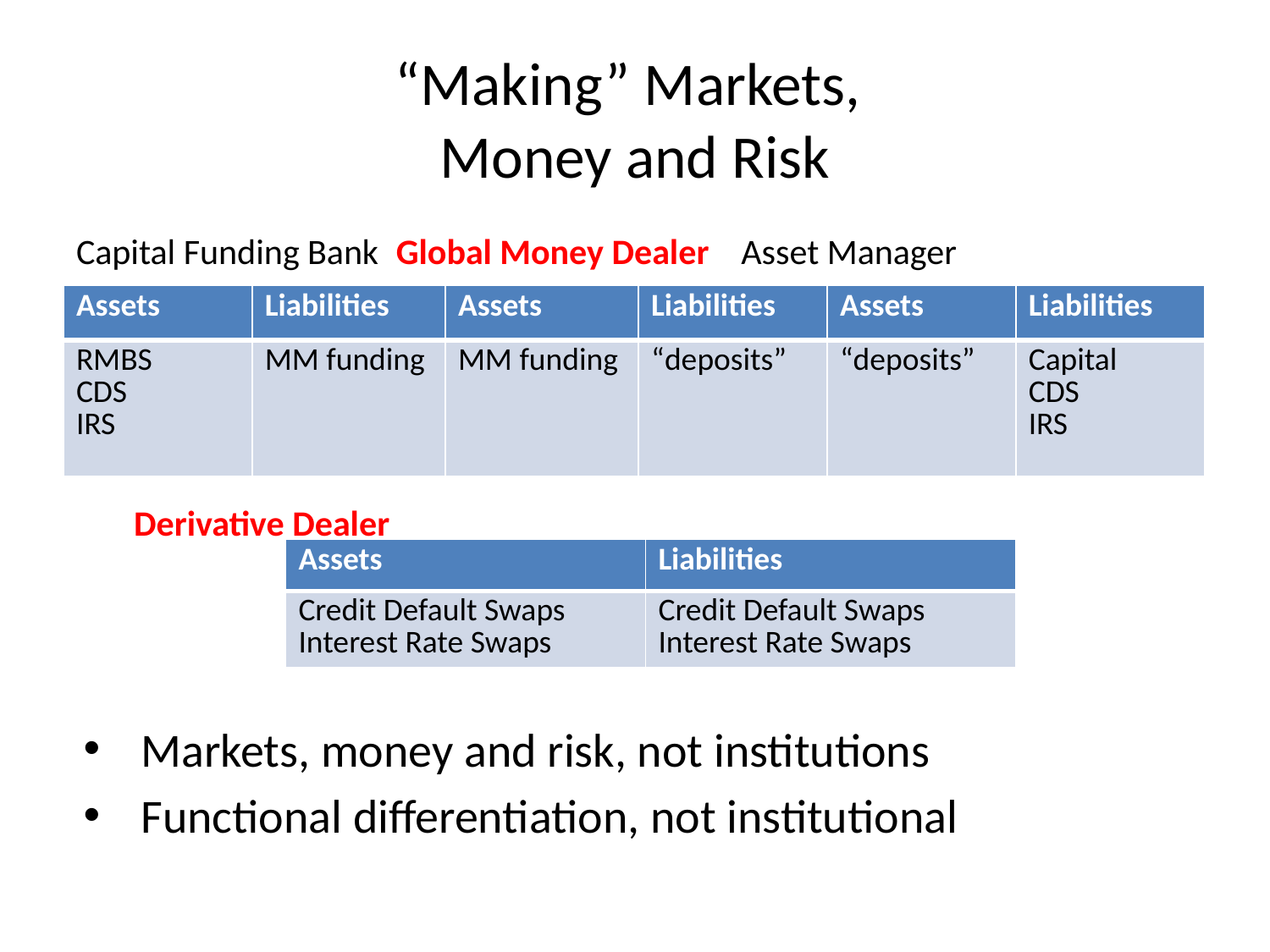

# “Making” Markets, Money and Risk
Capital Funding Bank	Global Money Dealer    Asset Manager

			Derivative Dealer

Markets, money and risk, not institutions
Functional differentiation, not institutional
| Assets | Liabilities | Assets | Liabilities | Assets | Liabilities |
| --- | --- | --- | --- | --- | --- |
| RMBS CDS IRS | MM funding | MM funding | “deposits” | “deposits” | Capital CDS IRS |
| Assets | Liabilities |
| --- | --- |
| Credit Default Swaps Interest Rate Swaps | Credit Default Swaps Interest Rate Swaps |